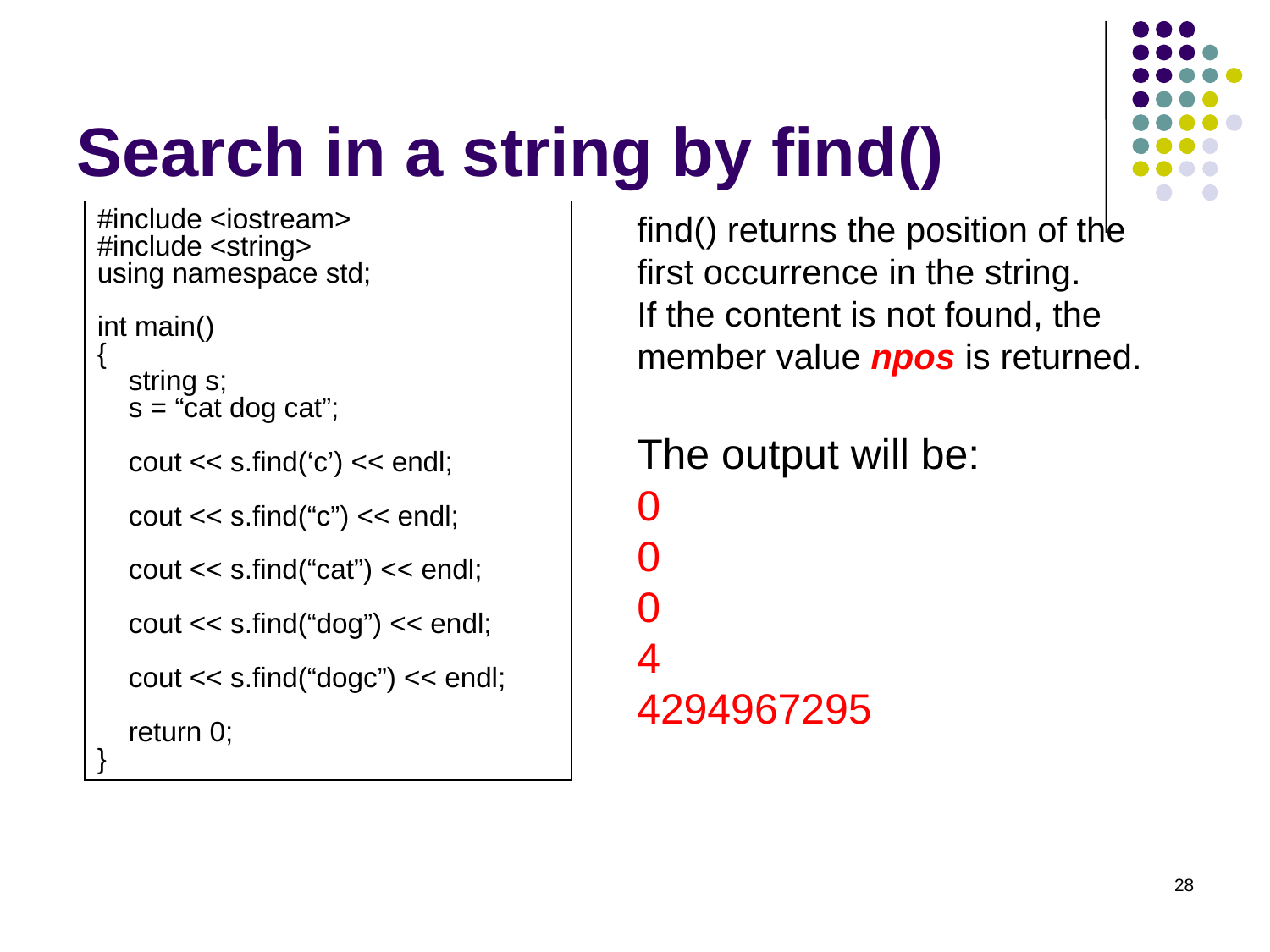

# Search in a string by find()
#include <iostream>
#include <string>
using namespace std;

int main()
{
    string s;
    s = “cat dog cat”;

    cout << s.find(‘c’) << endl;

    cout << s.find(“c”) << endl;

    cout << s.find(“cat”) << endl;

    cout << s.find(“dog”) << endl;

    cout << s.find(“dogc”) << endl;

    return 0;
}
find() returns the position of the first occurrence in the string.
If the content is not found, the member value npos is returned.

The output will be:
0
0
0
4
4294967295
28